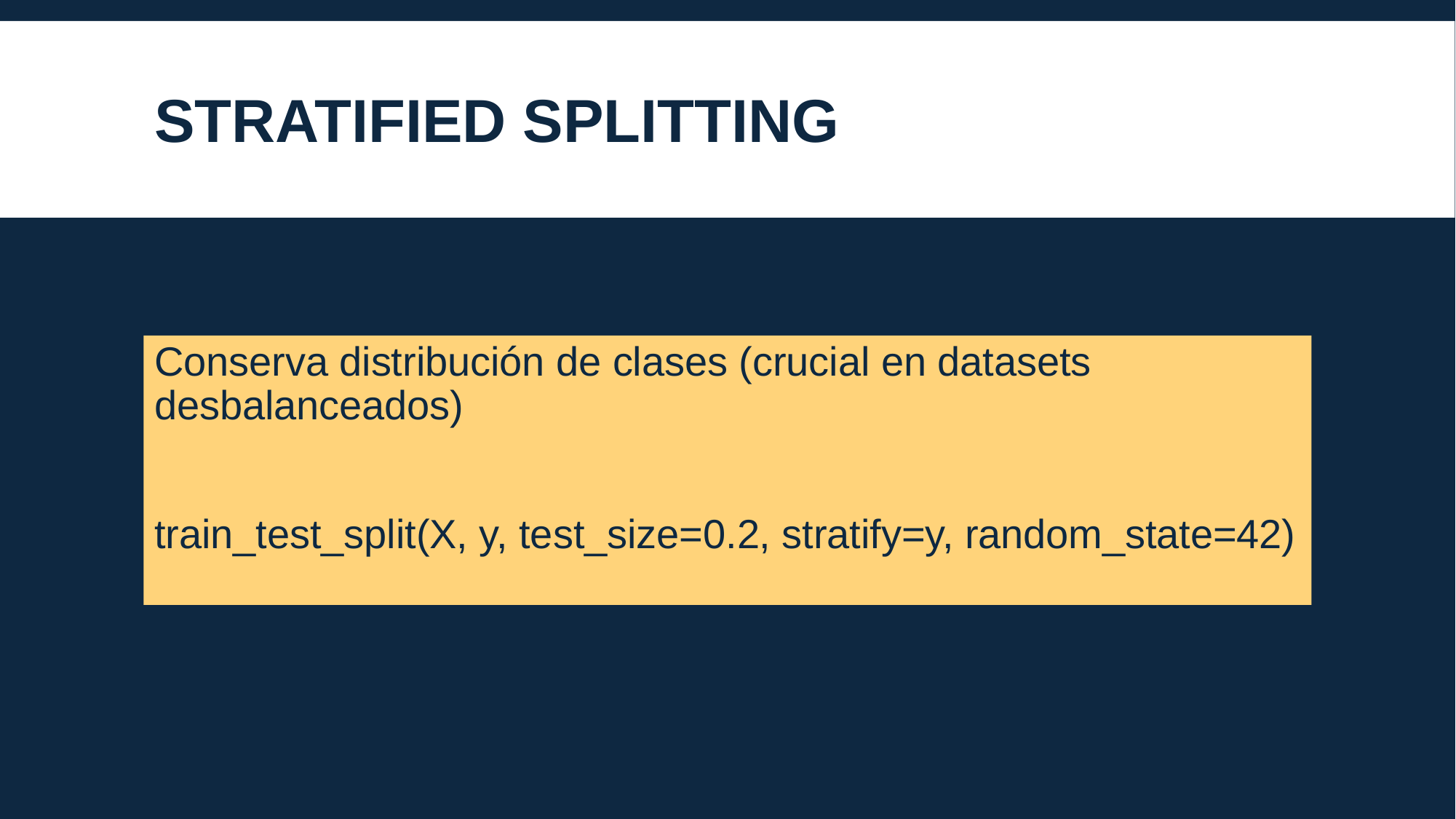

# Stratified Splitting
Conserva distribución de clases (crucial en datasets desbalanceados)

train_test_split(X, y, test_size=0.2, stratify=y, random_state=42)